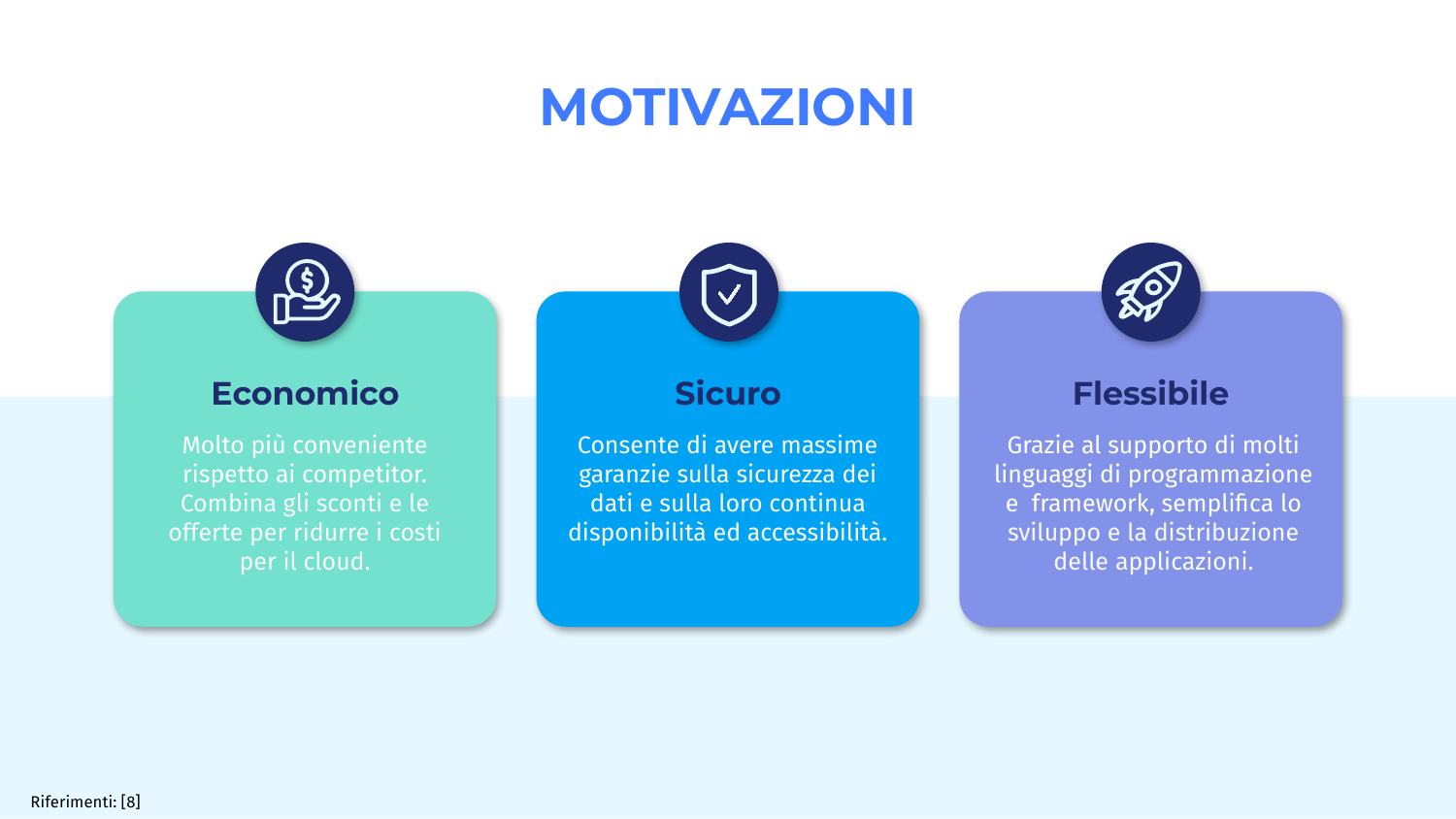

# MOTIVAZIONI

Economico
Sicuro
Flessibile
Molto più conveniente rispetto ai competitor. Combina gli sconti e le offerte per ridurre i costi per il cloud.
Consente di avere massime garanzie sulla sicurezza dei dati e sulla loro continua disponibilità ed accessibilità.
Grazie al supporto di molti linguaggi di programmazione e  framework, semplifica lo sviluppo e la distribuzione delle applicazioni.
Riferimenti: [8]